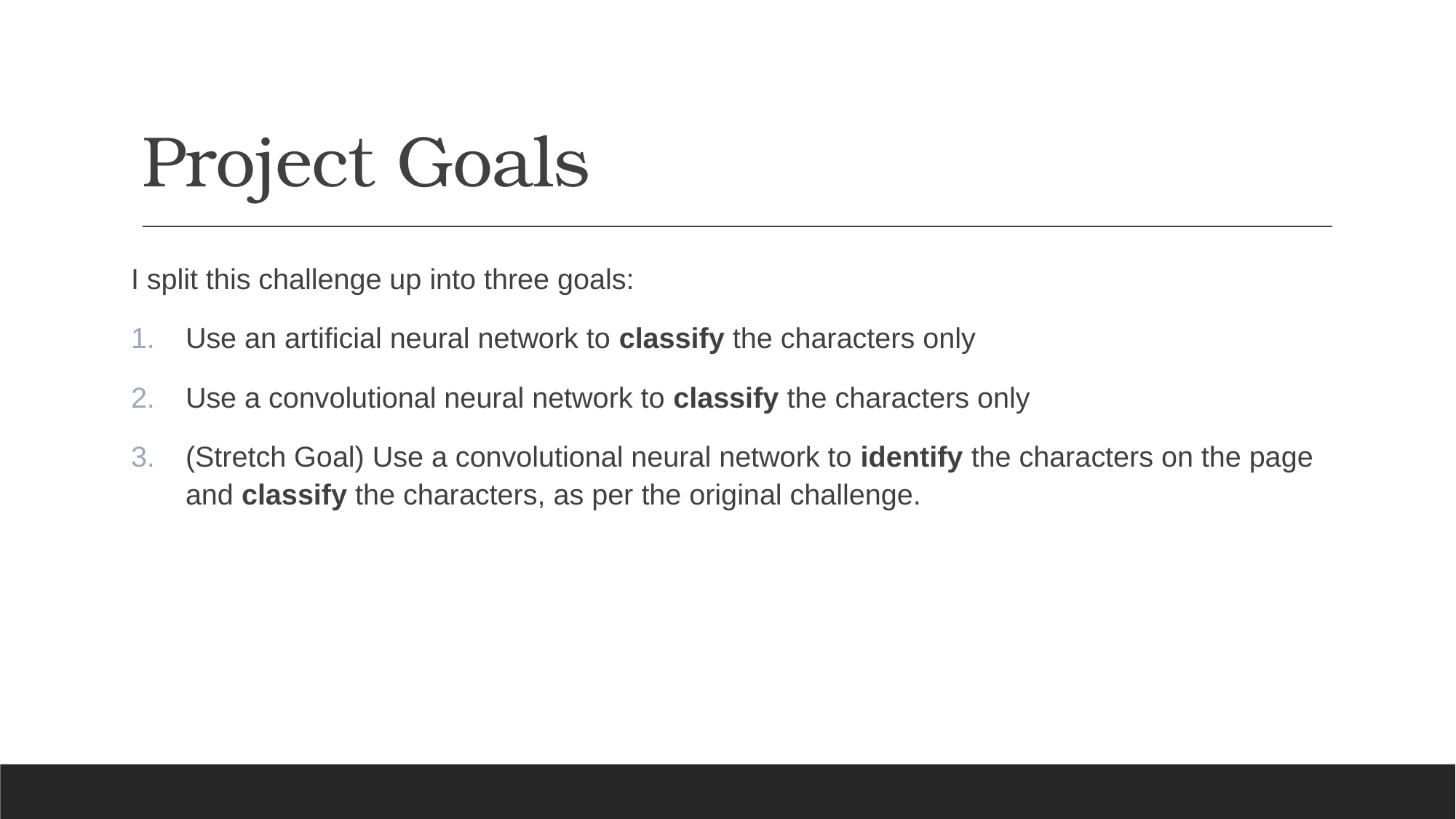

# Project Goals
I split this challenge up into three goals:
Use an artificial neural network to classify the characters only
Use a convolutional neural network to classify the characters only
(Stretch Goal) Use a convolutional neural network to identify the characters on the page and classify the characters, as per the original challenge.